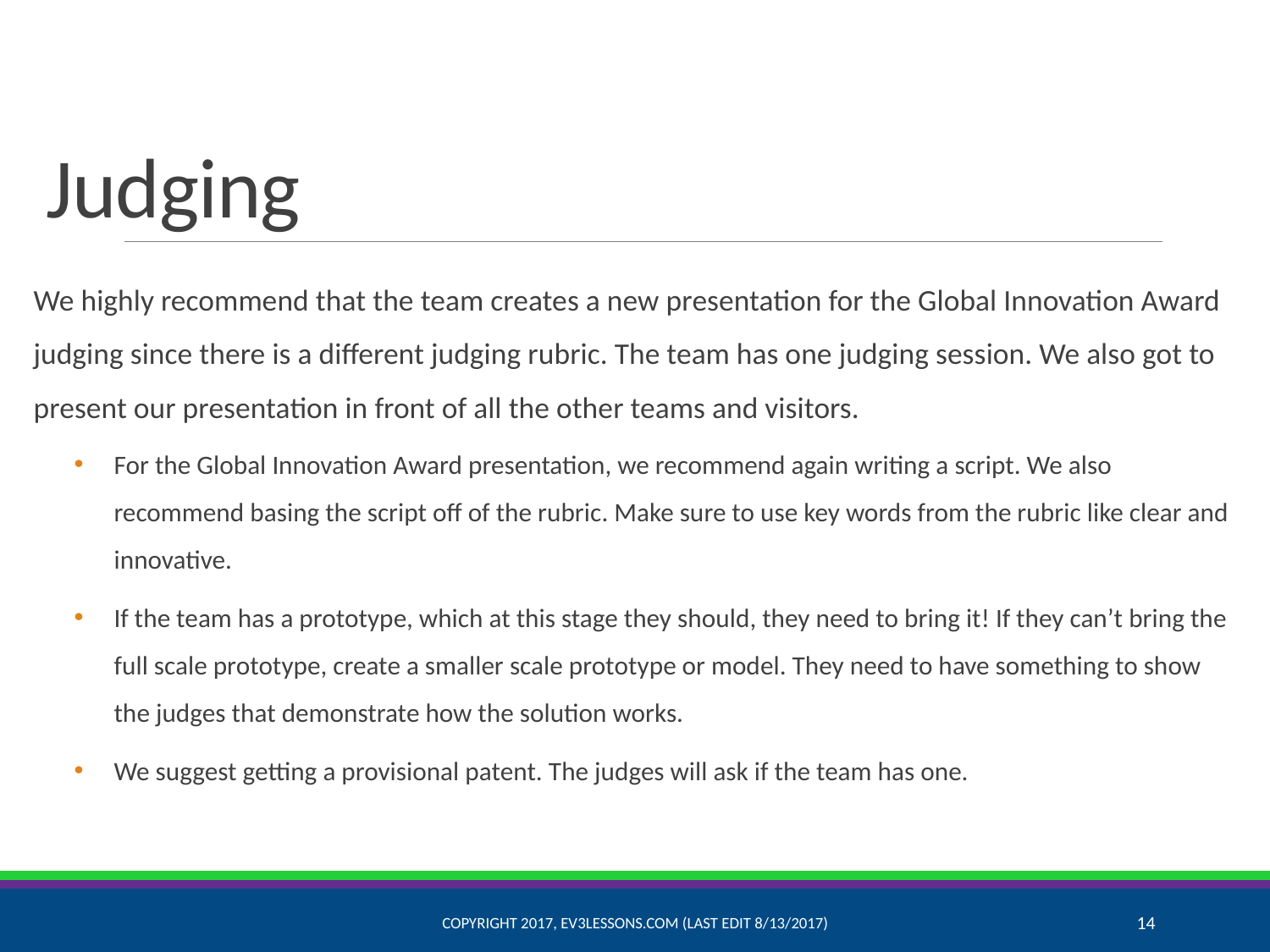

# Judging
We highly recommend that the team creates a new presentation for the Global Innovation Award judging since there is a different judging rubric. The team has one judging session. We also got to present our presentation in front of all the other teams and visitors.
For the Global Innovation Award presentation, we recommend again writing a script. We also recommend basing the script off of the rubric. Make sure to use key words from the rubric like clear and innovative.
If the team has a prototype, which at this stage they should, they need to bring it! If they can’t bring the full scale prototype, create a smaller scale prototype or model. They need to have something to show the judges that demonstrate how the solution works.
We suggest getting a provisional patent. The judges will ask if the team has one.

Copyright 2017, EV3Lessons.com (Last Edit 8/13/2017)
14